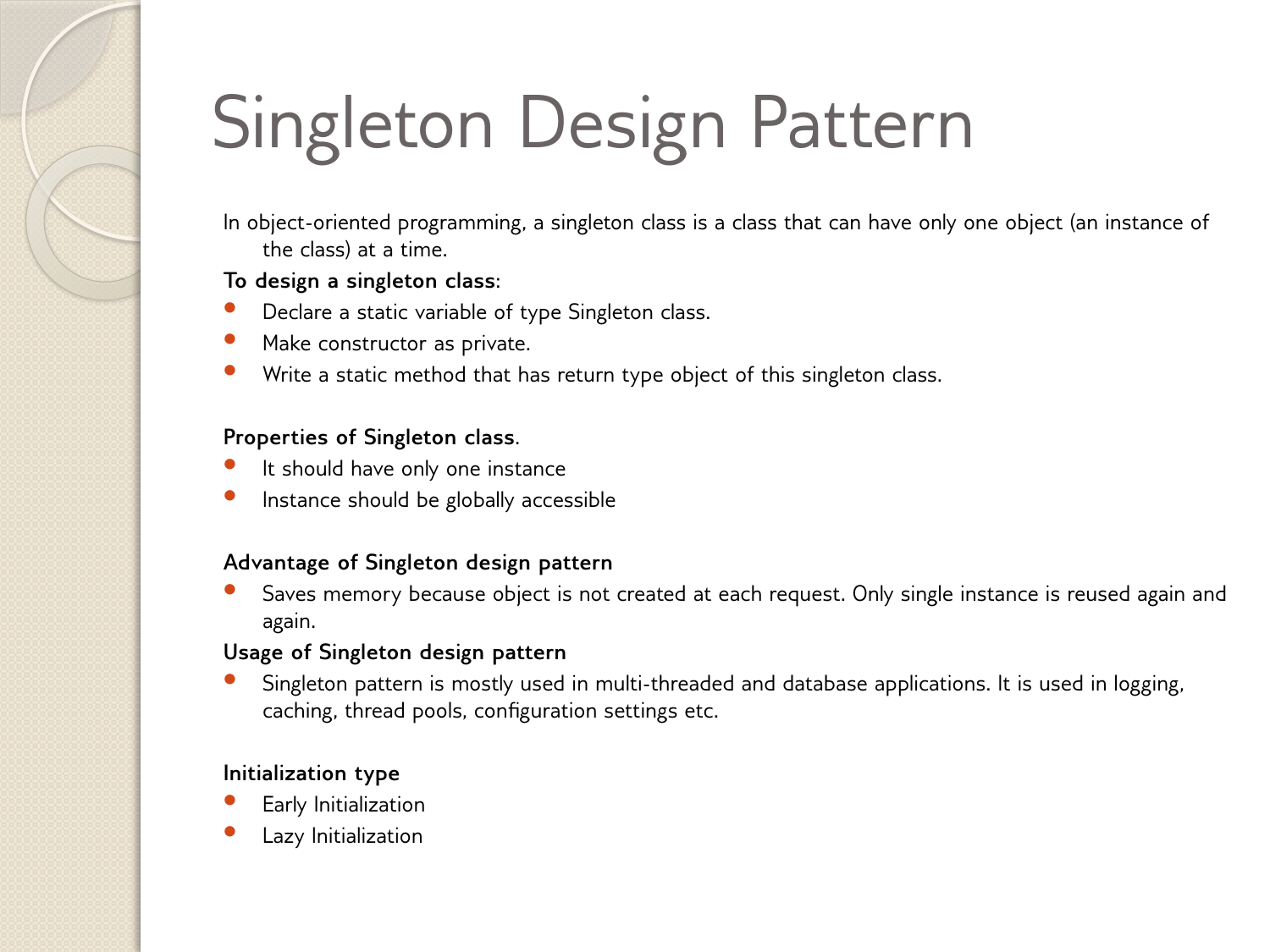

# Singleton Design Pattern
In object-oriented programming, a singleton class is a class that can have only one object (an instance of the class) at a time.
To design a singleton class:
Declare a static variable of type Singleton class.
Make constructor as private.
Write a static method that has return type object of this singleton class.

Properties of Singleton class.
It should have only one instance
Instance should be globally accessible

Advantage of Singleton design pattern
Saves memory because object is not created at each request. Only single instance is reused again and again.
Usage of Singleton design pattern
Singleton pattern is mostly used in multi-threaded and database applications. It is used in logging, caching, thread pools, configuration settings etc.

Initialization type
Early Initialization
Lazy Initialization